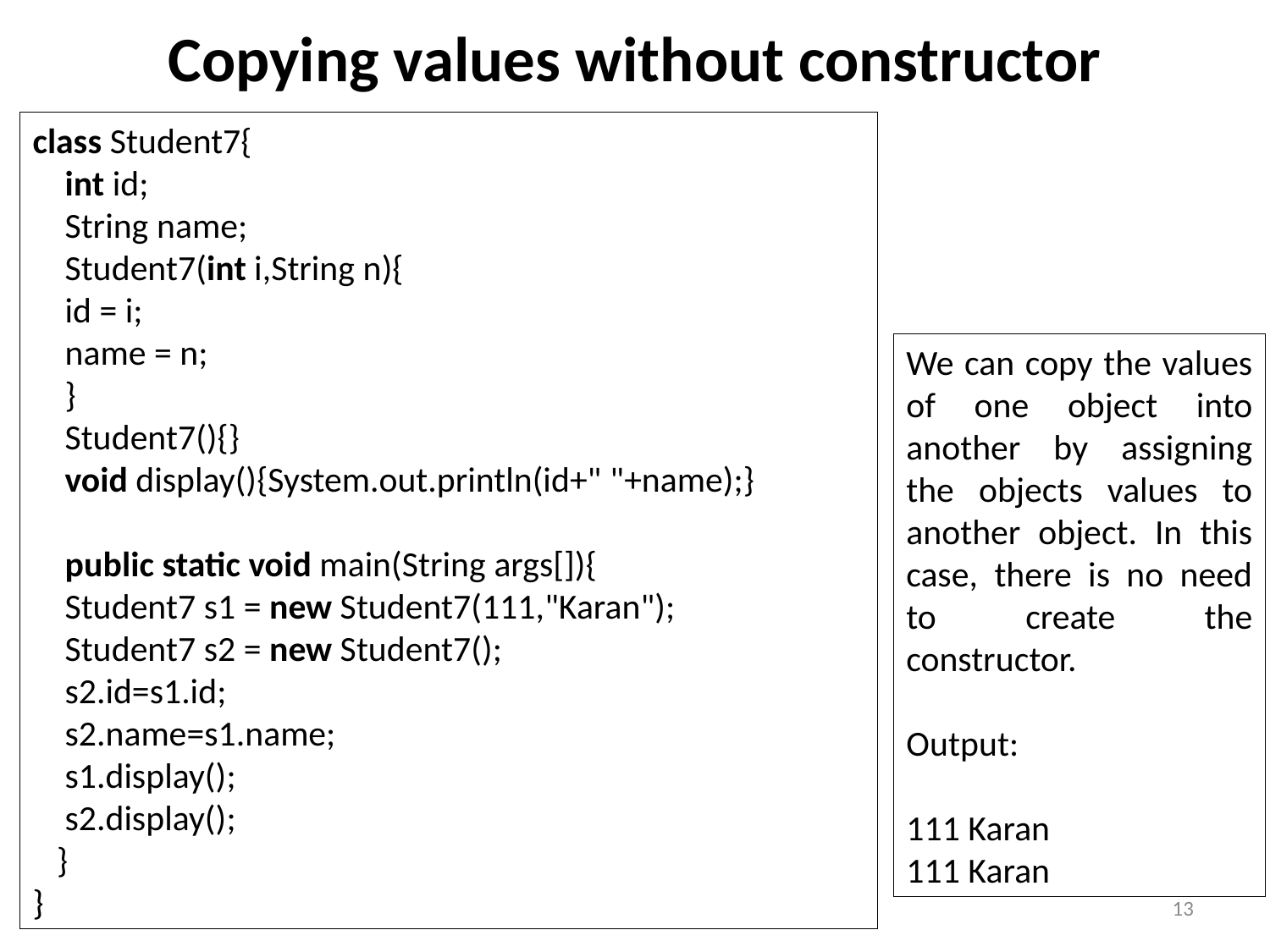

# Copying values without constructor
class Student7{
    int id;
    String name;
    Student7(int i,String n){
    id = i;
    name = n;
    }
    Student7(){}
    void display(){System.out.println(id+" "+name);}

    public static void main(String args[]){
    Student7 s1 = new Student7(111,"Karan");
    Student7 s2 = new Student7();
    s2.id=s1.id;
    s2.name=s1.name;
    s1.display();
    s2.display();
   }
}
We can copy the values of one object into another by assigning the objects values to another object. In this case, there is no need to create the constructor.

Output:

111 Karan
111 Karan
13